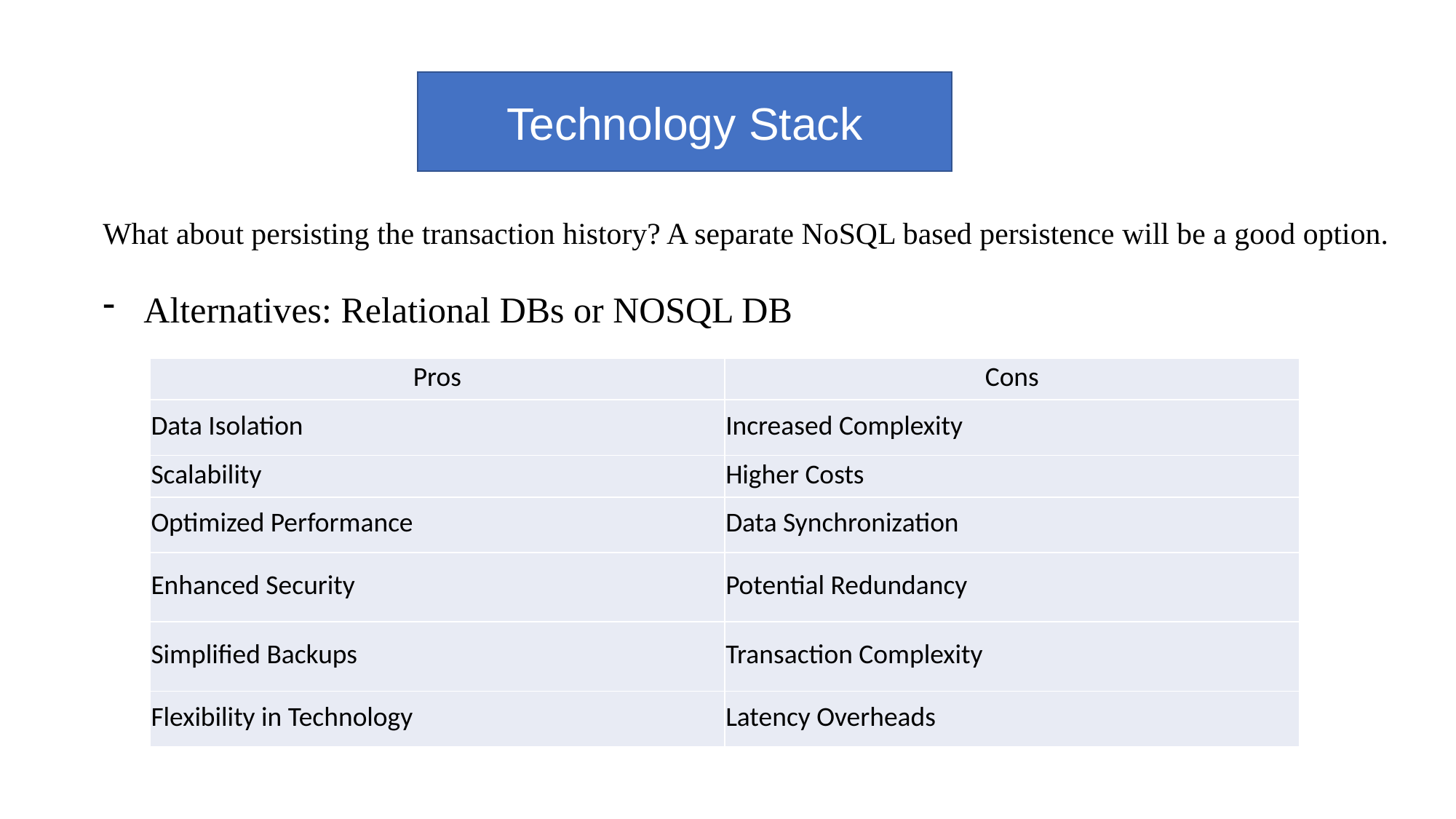

Technology Stack
What about persisting the transaction history? A separate NoSQL based persistence will be a good option.

Alternatives: Relational DBs or NOSQL DB

| Pros | Cons |
| --- | --- |
| Data Isolation | Increased Complexity |
| Scalability | Higher Costs |
| Optimized Performance | Data Synchronization |
| Enhanced Security | Potential Redundancy |
| Simplified Backups | Transaction Complexity |
| Flexibility in Technology | Latency Overheads |